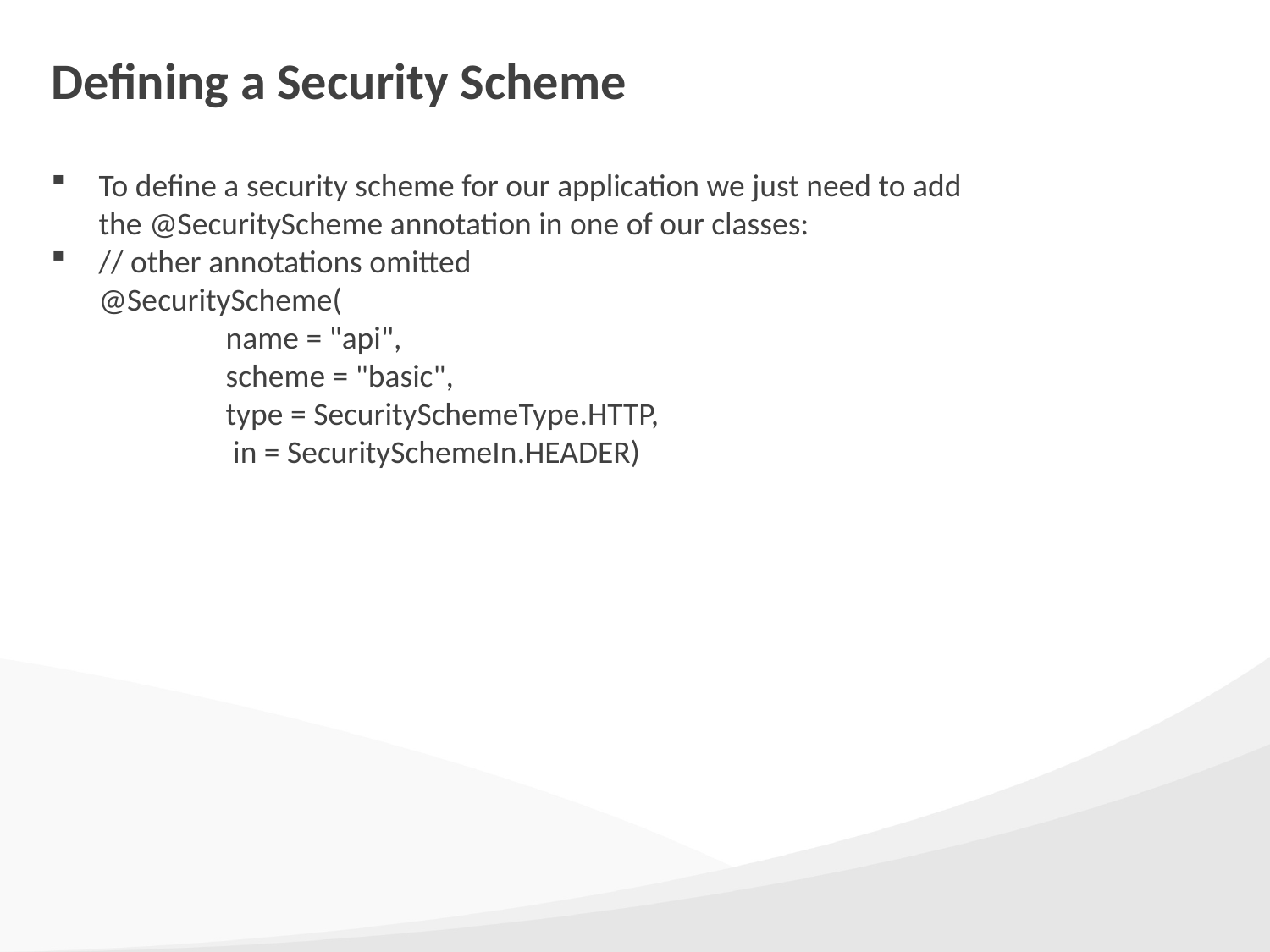

# Defining a Security Scheme
To define a security scheme for our application we just need to add the @SecurityScheme annotation in one of our classes:
// other annotations omitted
@SecurityScheme(
	name = "api",
	scheme = "basic",
	type = SecuritySchemeType.HTTP,
	 in = SecuritySchemeIn.HEADER)